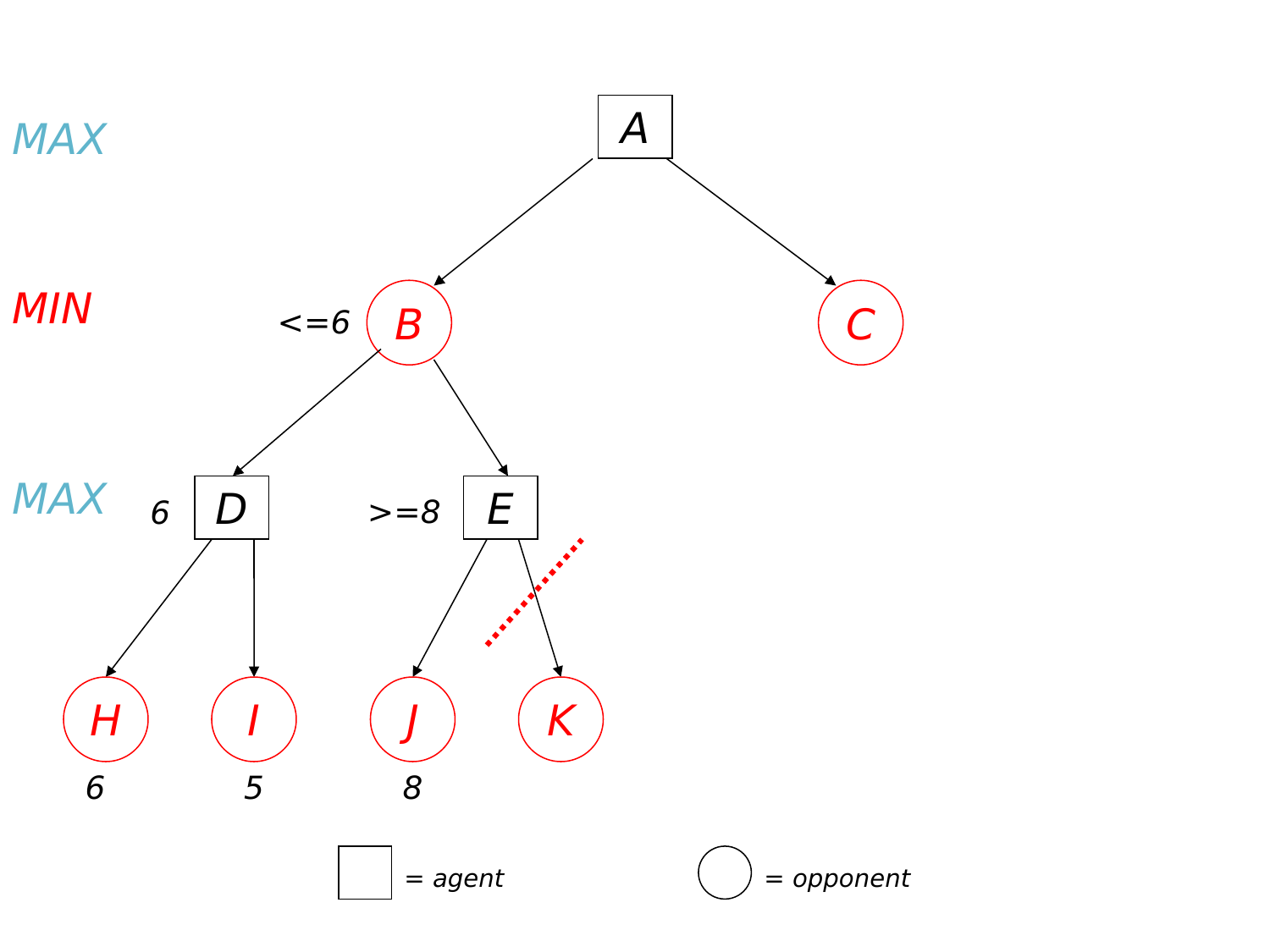

A
MAX

B

C
MIN
<=6

D
E
MAX
>=8
6

H

I

J

K

6
5
8

= agent
= opponent